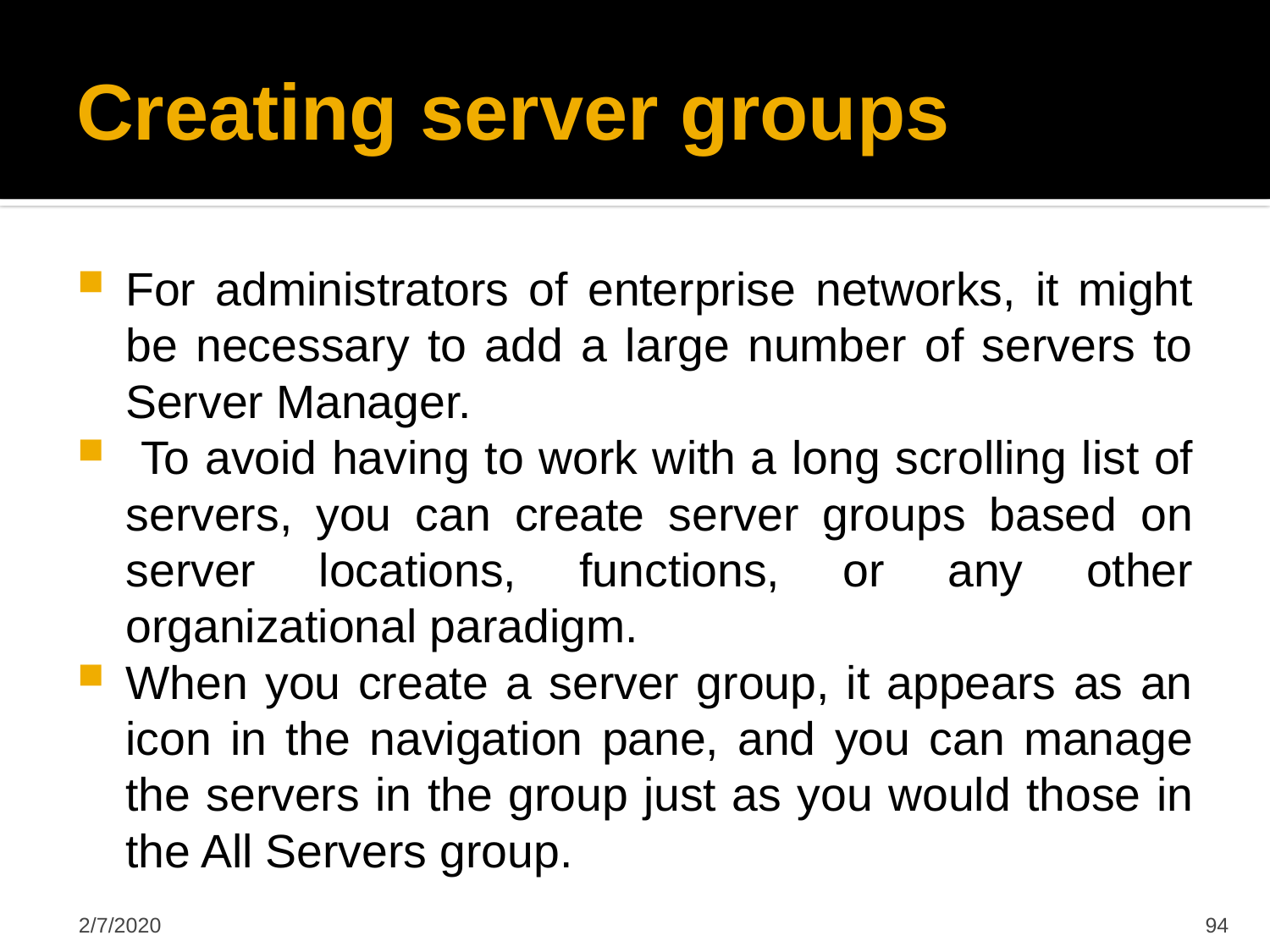

# Creating server groups
For administrators of enterprise networks, it might be necessary to add a large number of servers to Server Manager.
 To avoid having to work with a long scrolling list of servers, you can create server groups based on server locations, functions, or any other organizational paradigm.
When you create a server group, it appears as an icon in the navigation pane, and you can manage the servers in the group just as you would those in the All Servers group.

2/7/2020
94